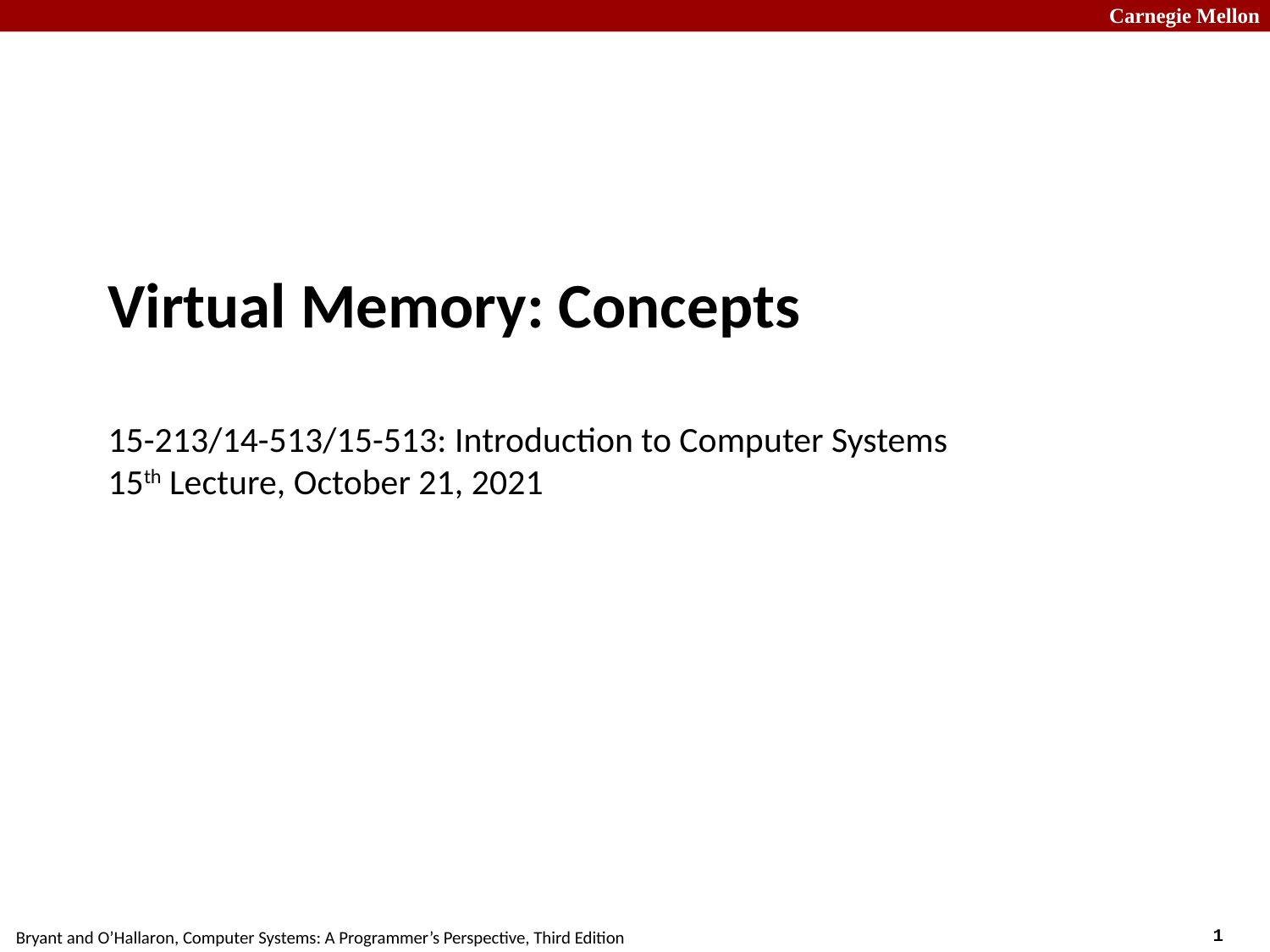

# Virtual Memory: Concepts 15-213/14-513/15-513: Introduction to Computer Systems 15th Lecture, October 21, 2021